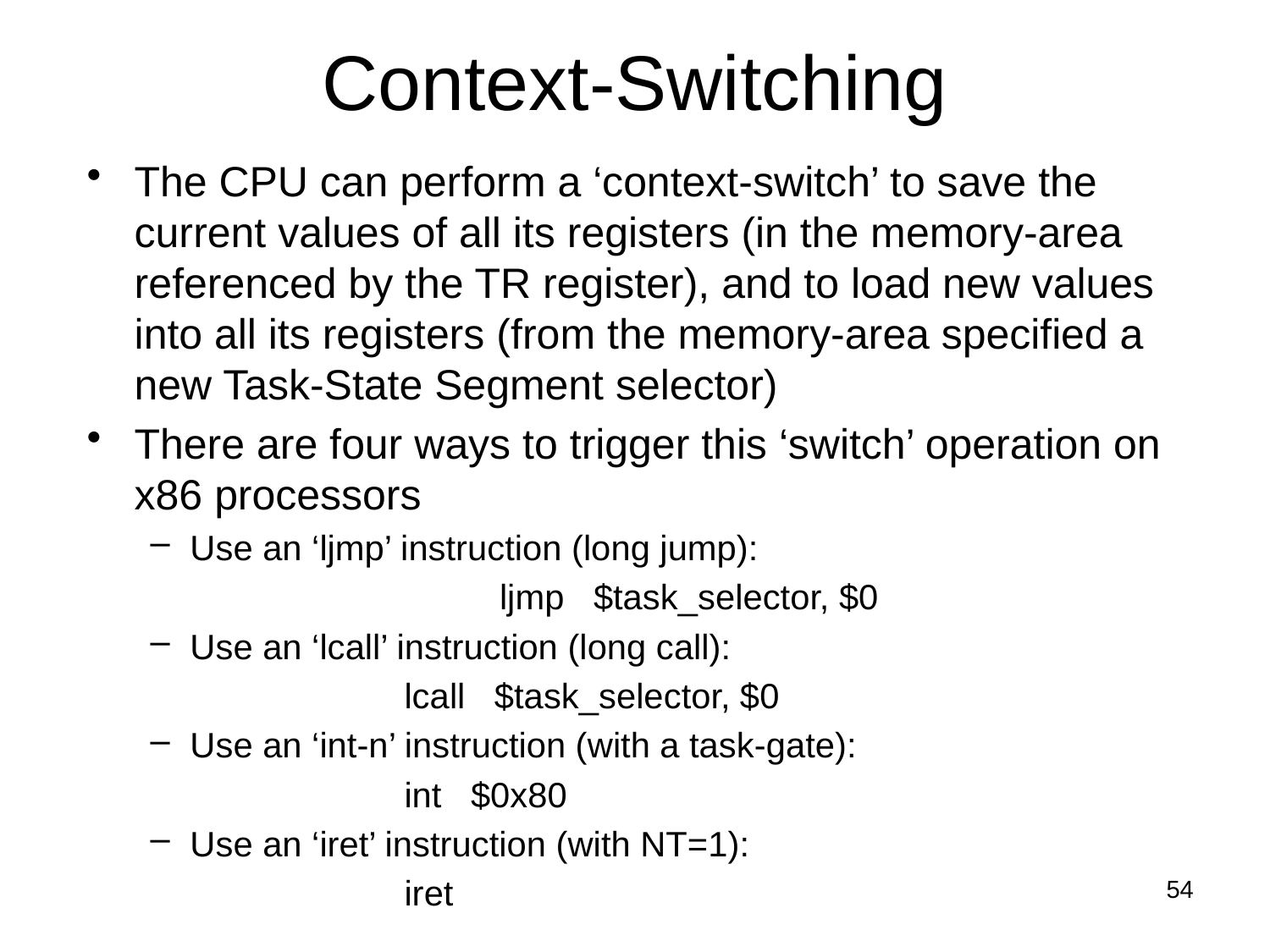

# Context-Switching
The CPU can perform a ‘context-switch’ to save the current values of all its registers (in the memory-area referenced by the TR register), and to load new values into all its registers (from the memory-area specified a new Task-State Segment selector)
There are four ways to trigger this ‘switch’ operation on x86 processors
Use an ‘ljmp’ instruction (long jump):
		ljmp   $task_selector, $0
Use an ‘lcall’ instruction (long call):
lcall   $task_selector, $0
Use an ‘int-n’ instruction (with a task-gate):
int   $0x80
Use an ‘iret’ instruction (with NT=1):
iret

54